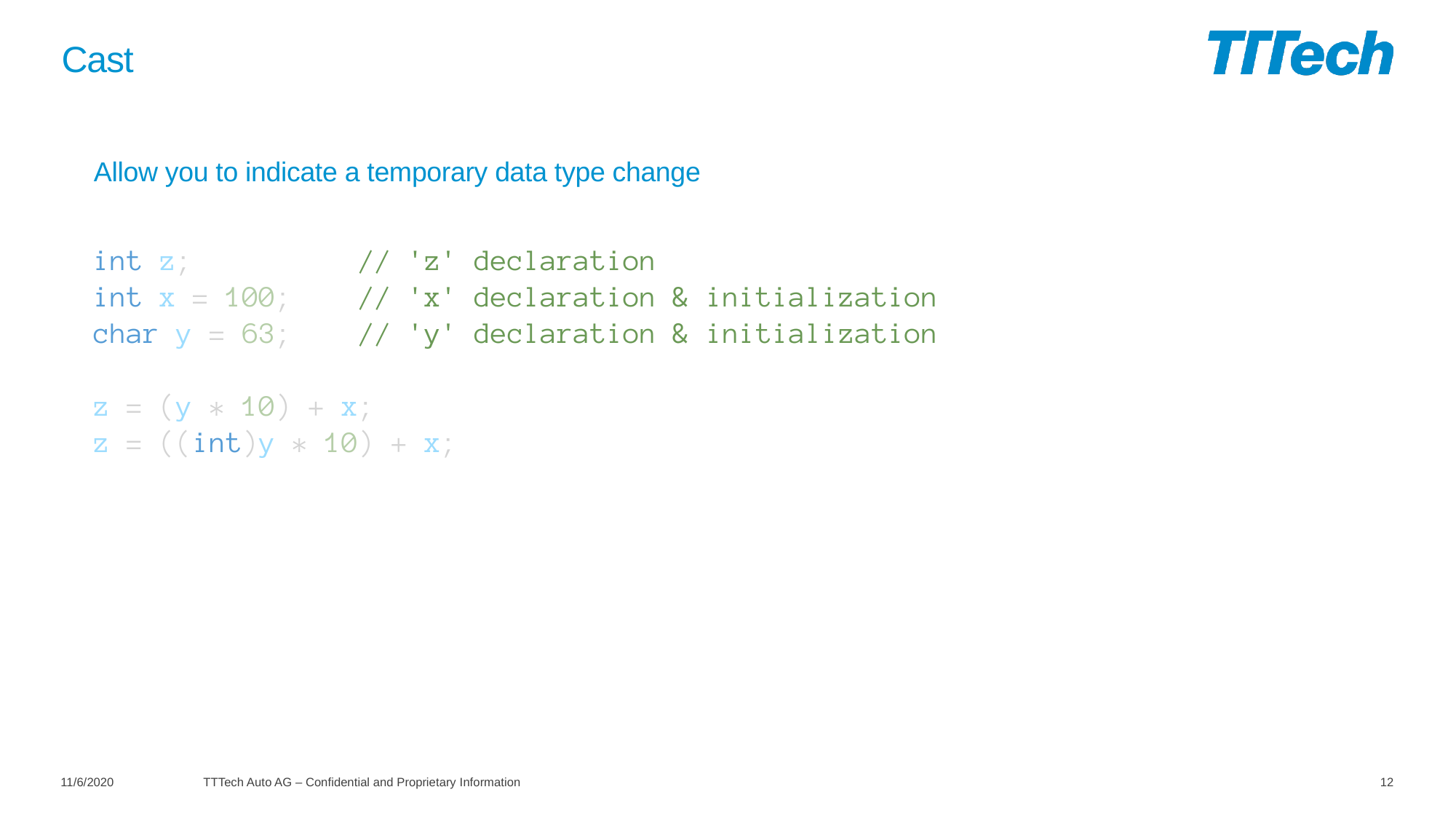

# Cast
Allow you to indicate a temporary data type change

int z;          // 'z' declaration
int x = 100;    // 'x' declaration & initialization
char y = 63;    // 'y' declaration & initialization
z = (y * 10) + x;
z = ((int)y * 10) + x;
11/6/2020
TTTech Auto AG – Confidential and Proprietary Information
12